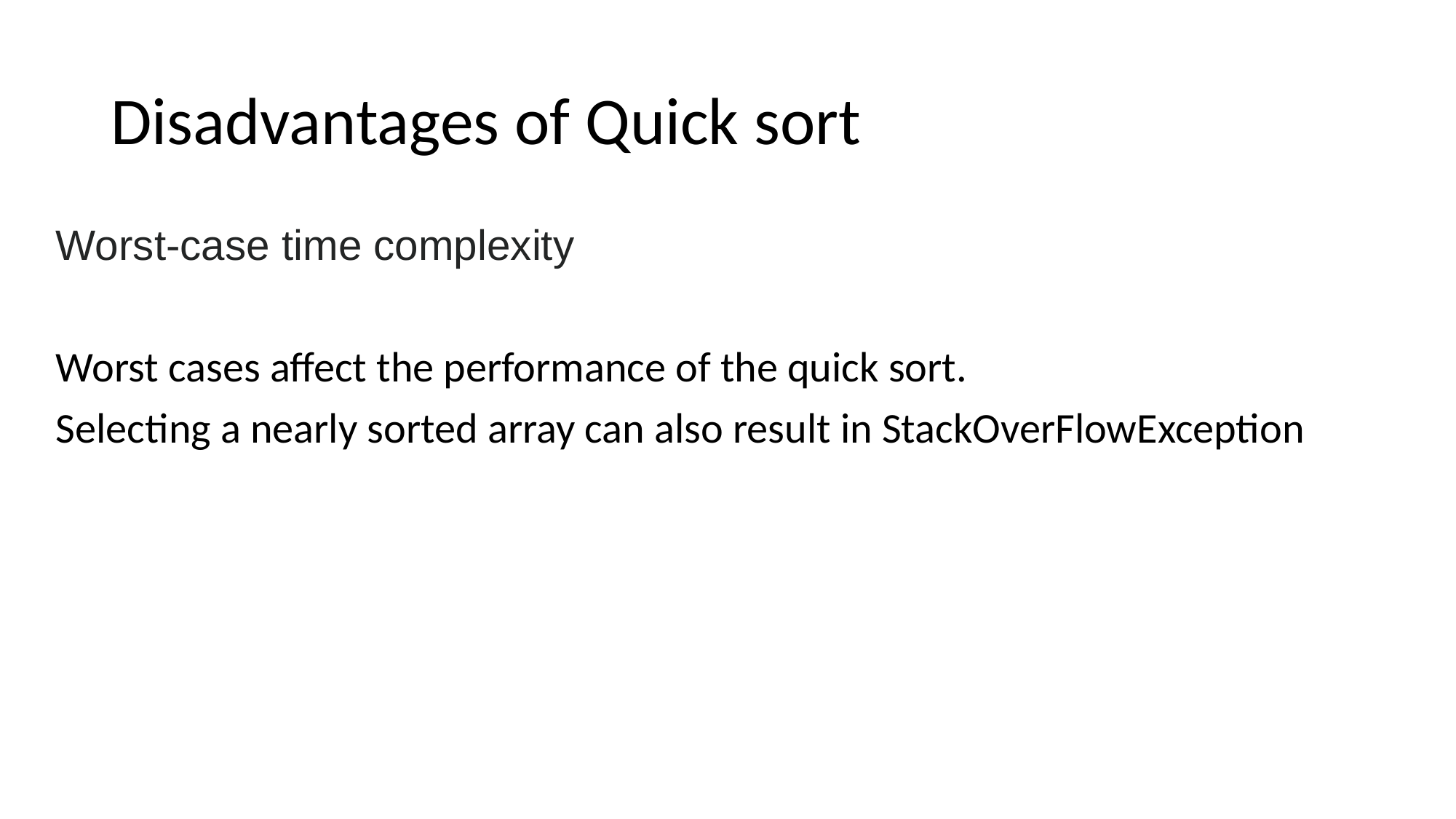

# Disadvantages of Quick sort
Worst-case time complexity

Worst cases affect the performance of the quick sort.
Selecting a nearly sorted array can also result in StackOverFlowException